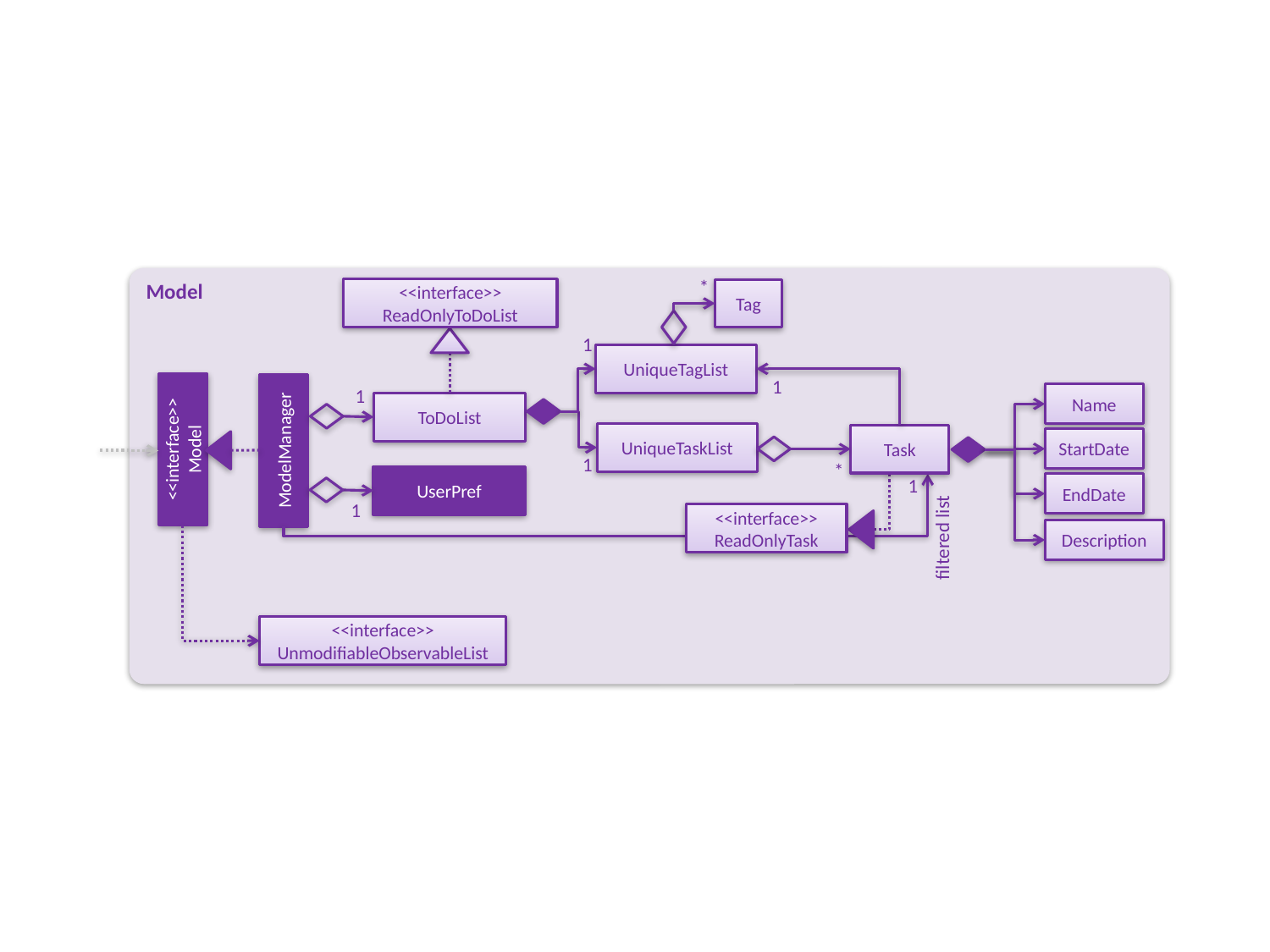

Model
*
<<interface>>
ReadOnlyToDoList
Tag

1
UniqueTagList
1
1
Name
ToDoList

UniqueTaskList
Task
<<interface>>
Model
ModelManager
StartDate

1
*
UserPref
1
EndDate

1
<<interface>>
ReadOnlyTask

Description
filtered list
<<interface>>
UnmodifiableObservableList